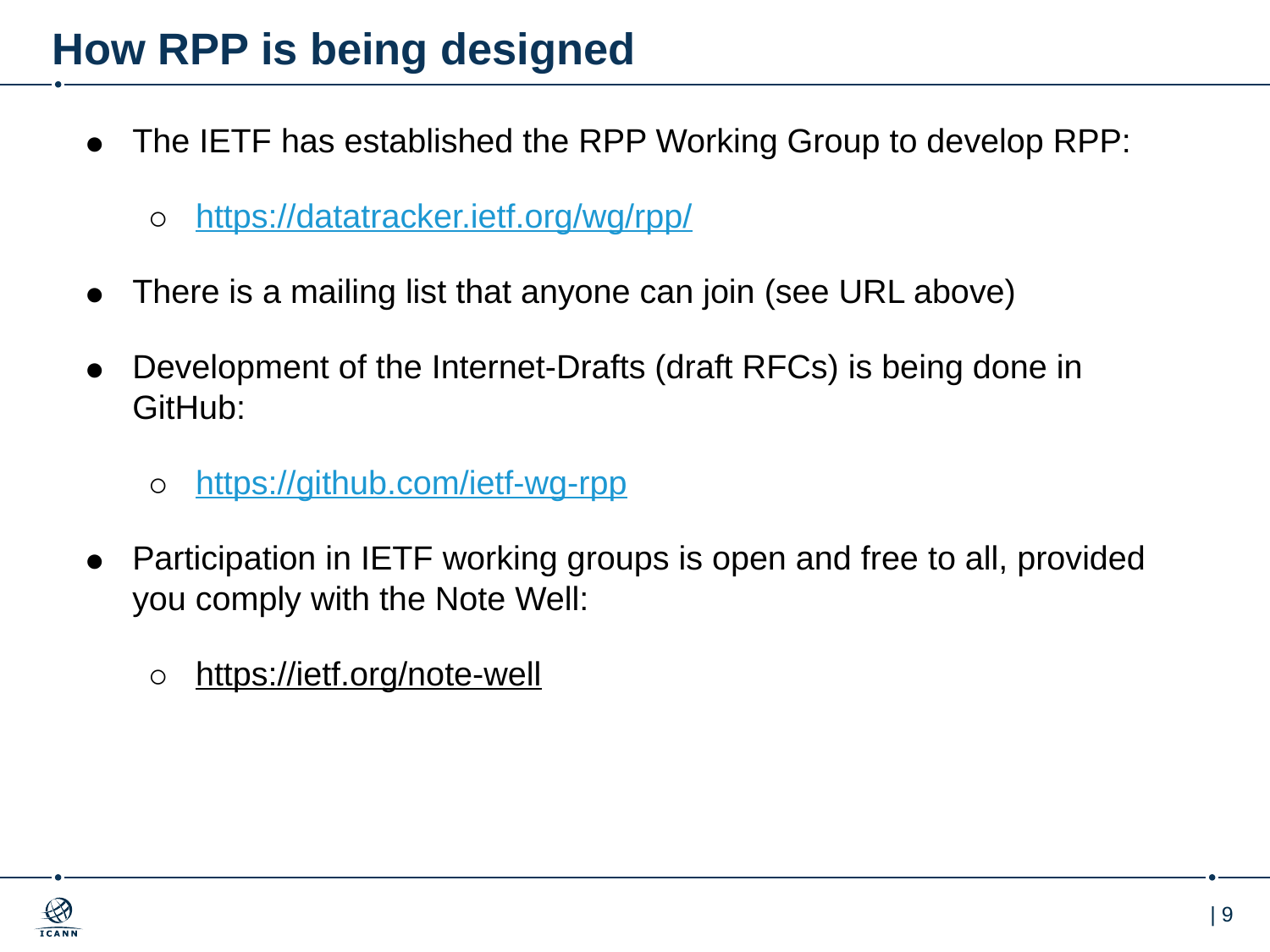

# How RPP is being designed

The IETF has established the RPP Working Group to develop RPP:
https://datatracker.ietf.org/wg/rpp/
There is a mailing list that anyone can join (see URL above)
Development of the Internet-Drafts (draft RFCs) is being done in GitHub:
https://github.com/ietf-wg-rpp
Participation in IETF working groups is open and free to all, provided you comply with the Note Well:
https://ietf.org/note-well